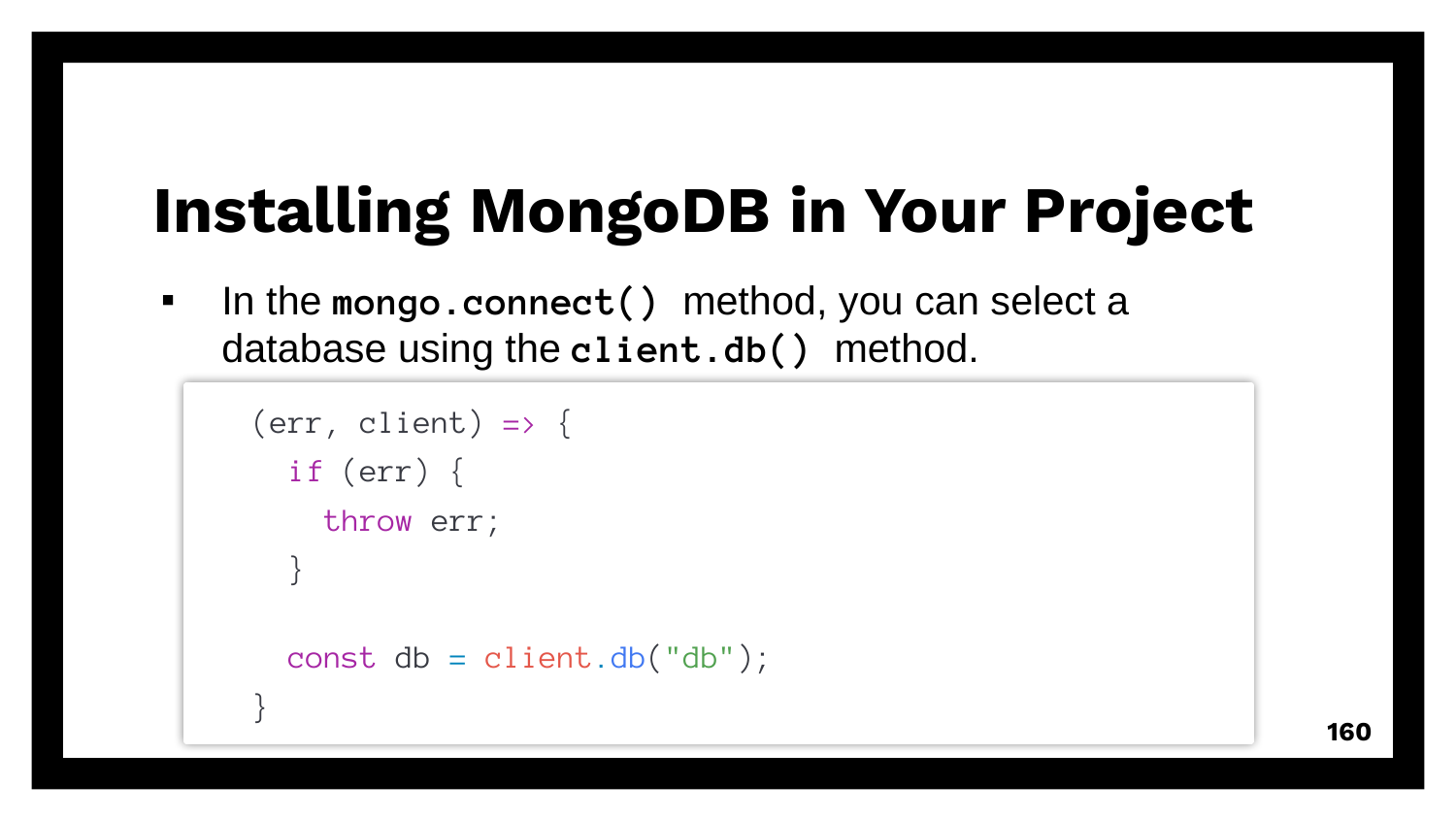

# Installing MongoDB in Your Project
In the mongo.connect() method, you can select a database using the client.db() method.
  (err, client) => {
    if (err) {
      throw err;
    }
    const db = client.db("db");
  }
160